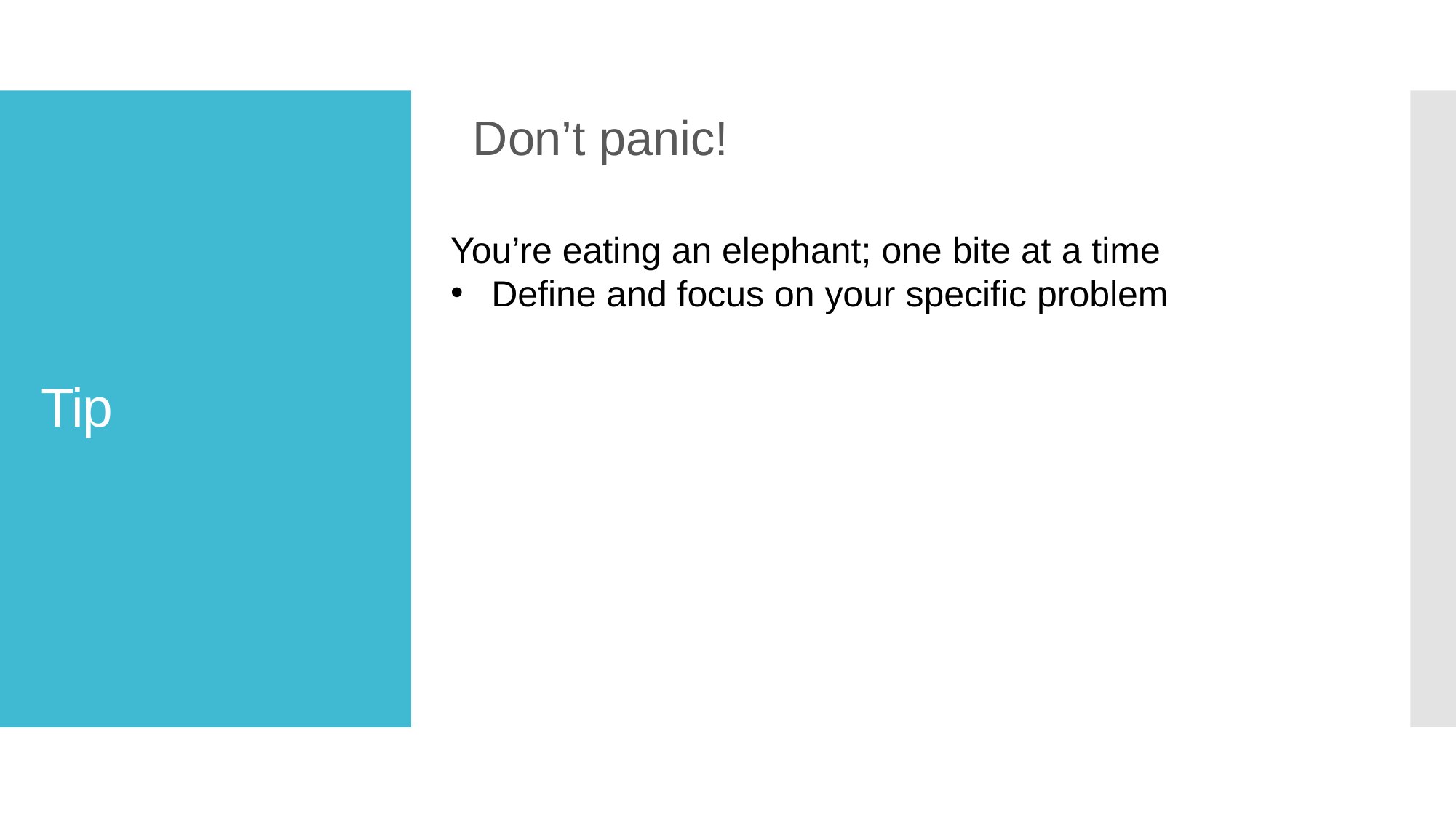

Don’t panic!
# Tip
You’re eating an elephant; one bite at a time
Define and focus on your specific problem